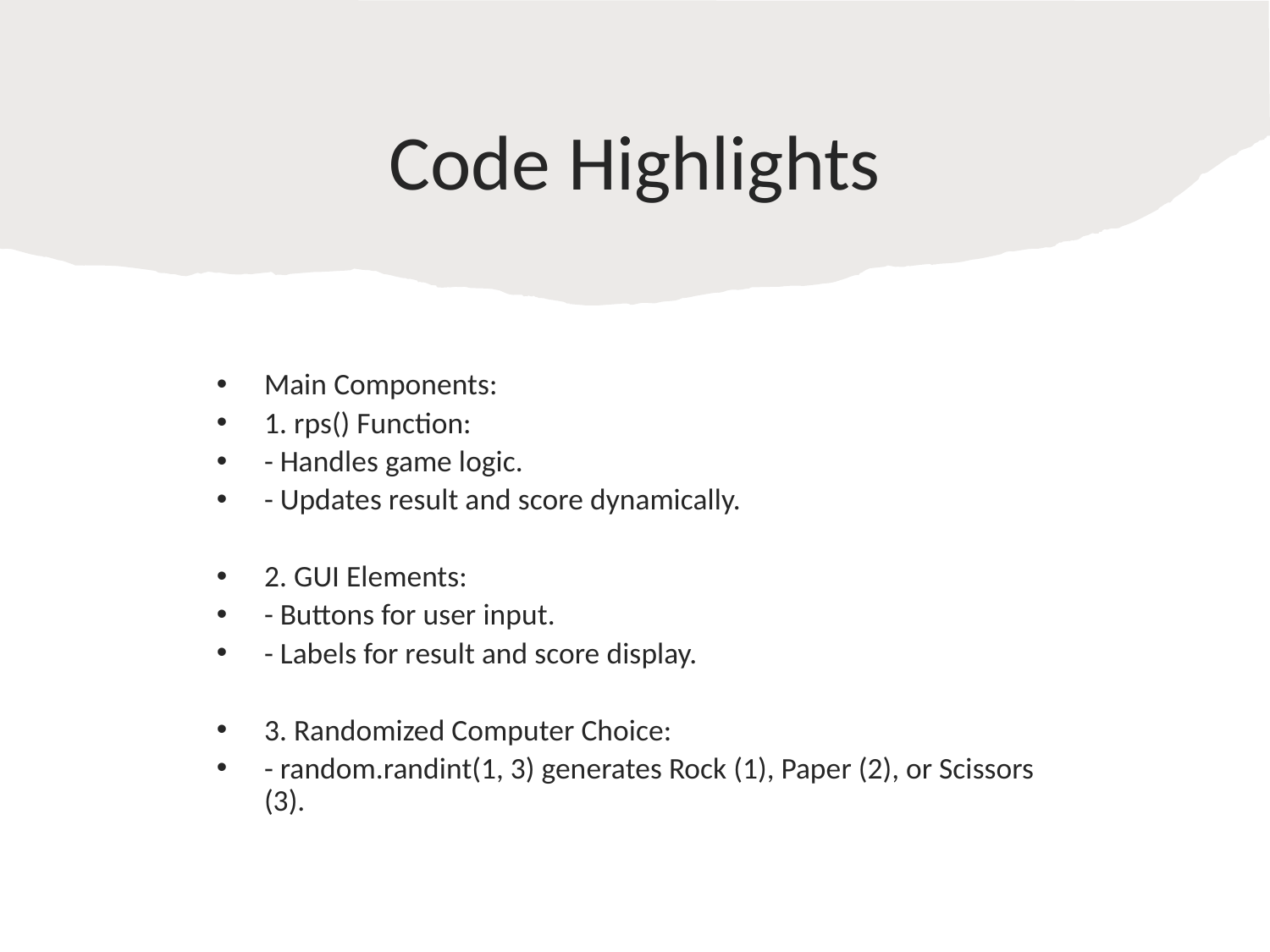

# Code Highlights
Main Components:
1. rps() Function:
- Handles game logic.
- Updates result and score dynamically.

2. GUI Elements:
- Buttons for user input.
- Labels for result and score display.

3. Randomized Computer Choice:
- random.randint(1, 3) generates Rock (1), Paper (2), or Scissors (3).